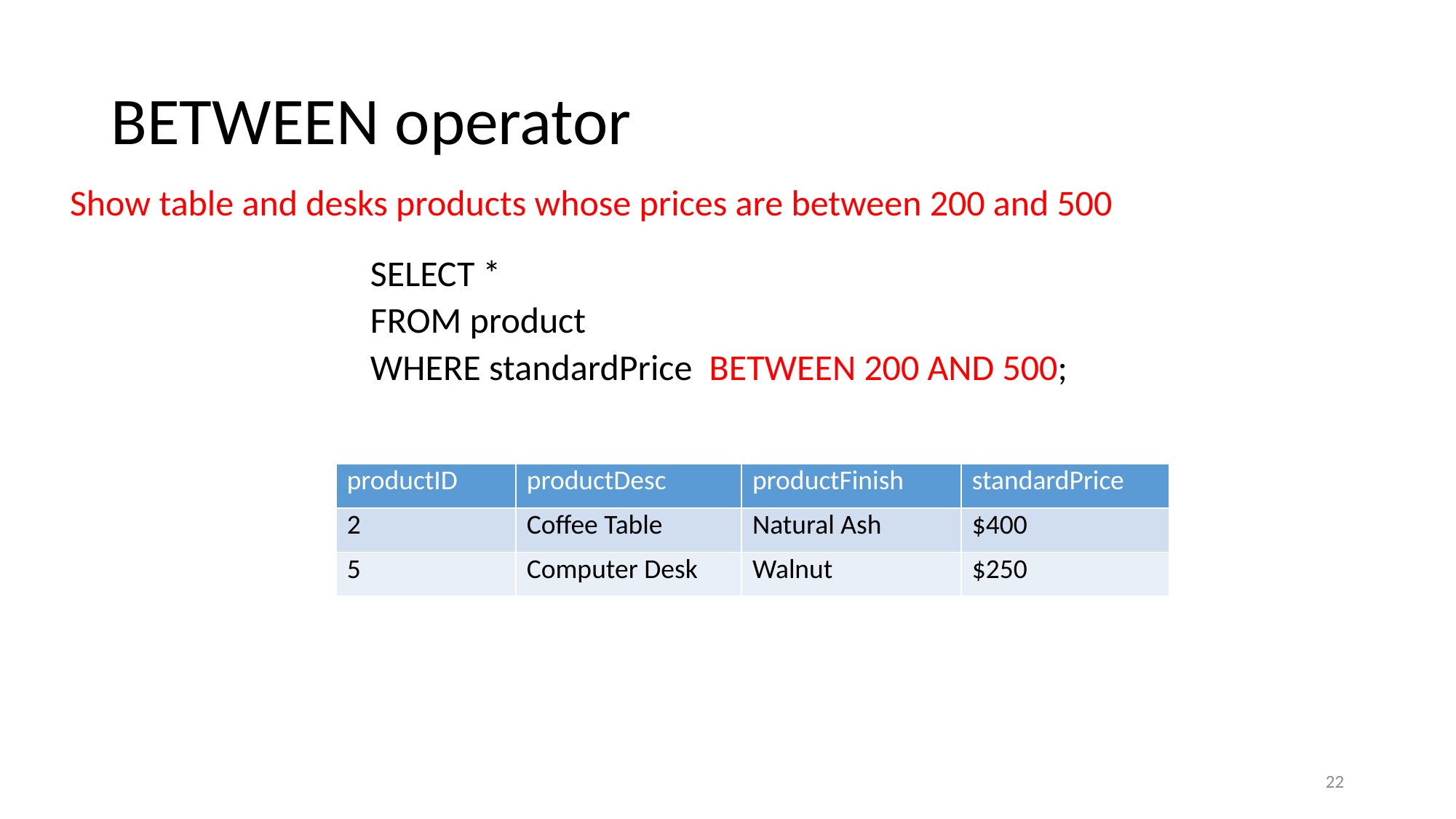

# BETWEEN operator
Show table and desks products whose prices are between 200 and 500
SELECT *
FROM product
WHERE standardPrice  BETWEEN 200 AND 500;

| productID | productDesc | productFinish | standardPrice |
| --- | --- | --- | --- |
| 2 | Coffee Table | Natural Ash | $400 |
| 5 | Computer Desk | Walnut | $250 |
22